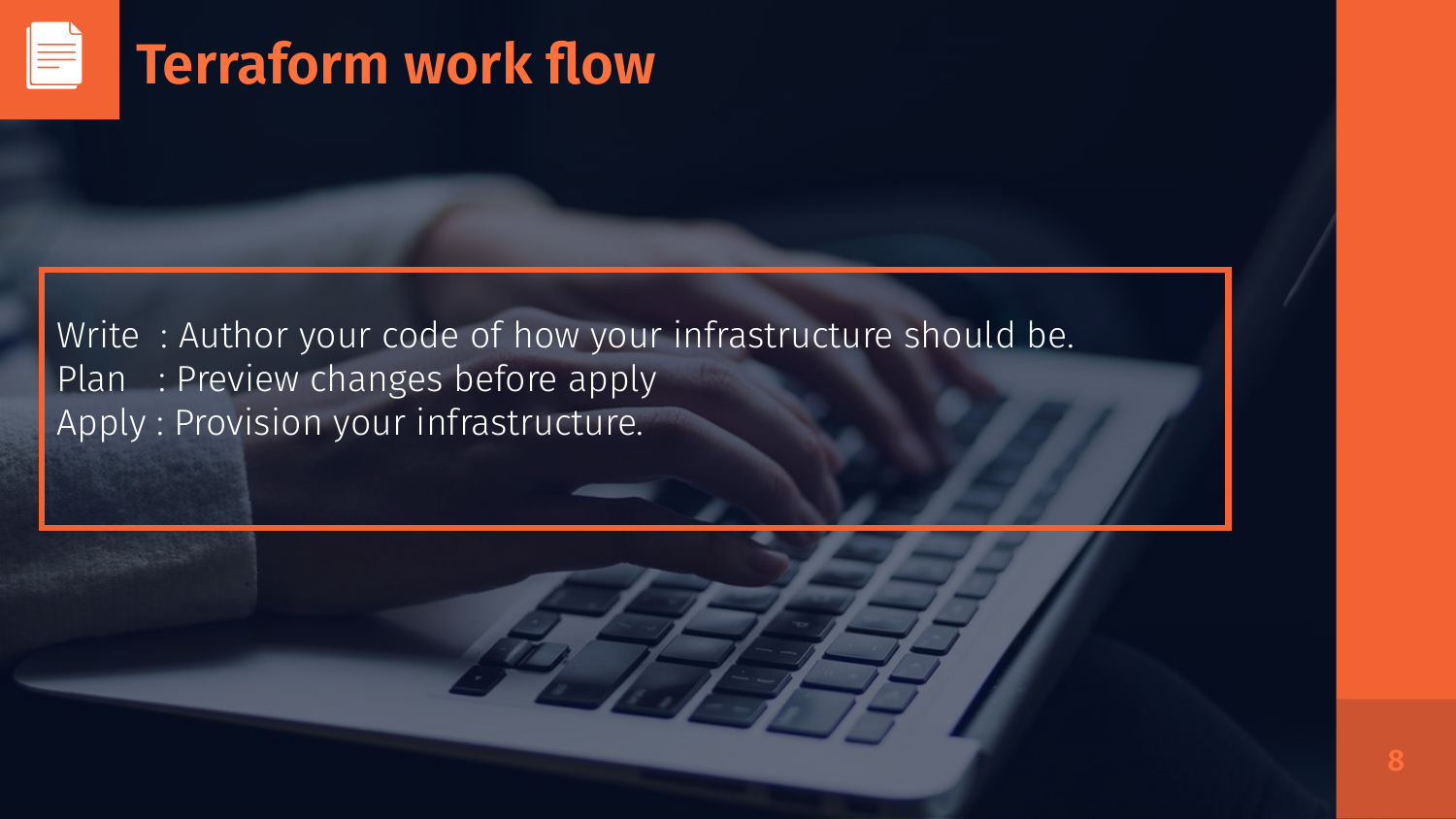

# Terraform work flow

Write  : Author your code of how your infrastructure should be.
Plan   : Preview changes before apply
Apply : Provision your infrastructure.

8